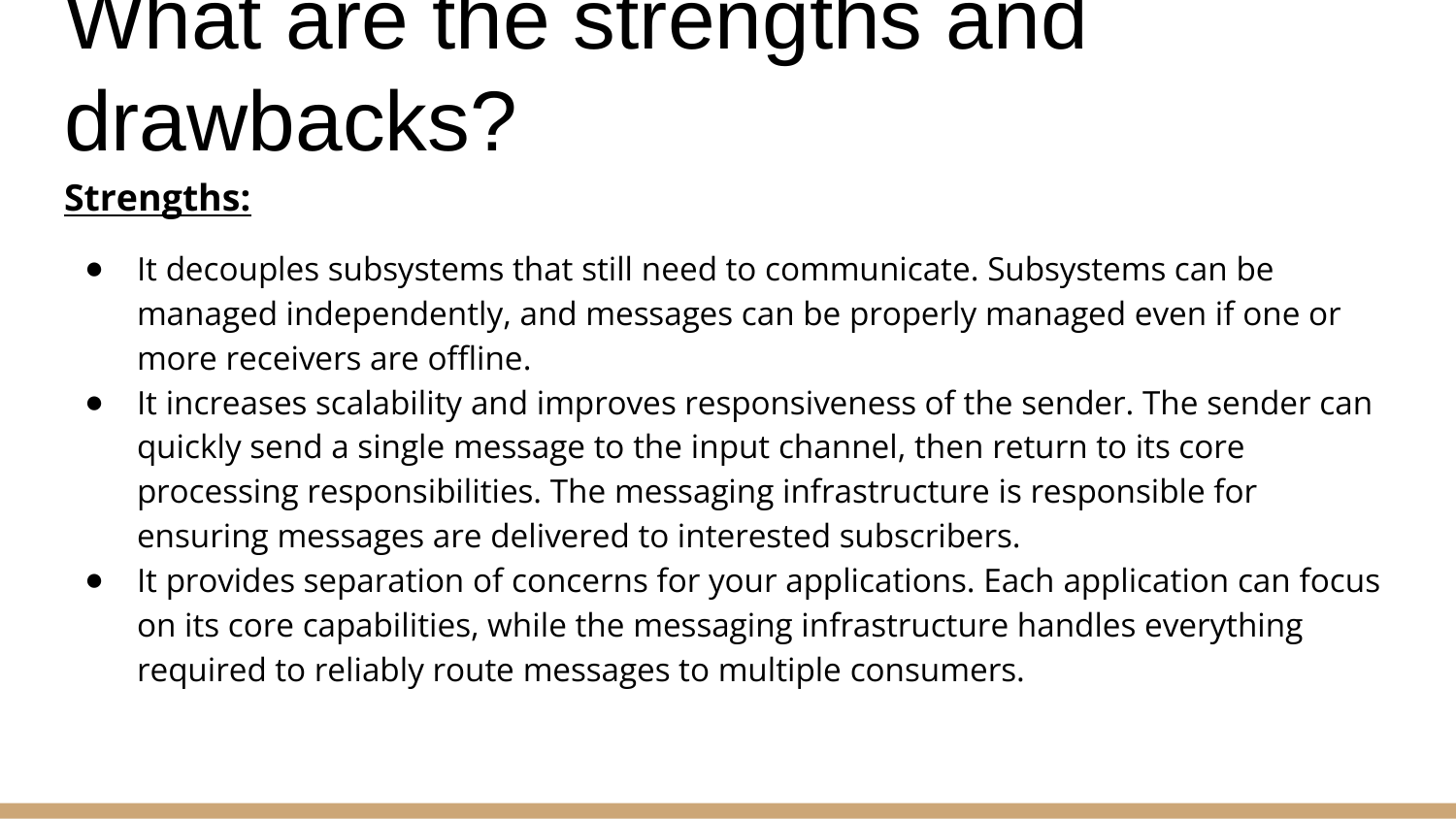

# What are the strengths and drawbacks?
Strengths:
It decouples subsystems that still need to communicate. Subsystems can be managed independently, and messages can be properly managed even if one or more receivers are offline.
It increases scalability and improves responsiveness of the sender. The sender can quickly send a single message to the input channel, then return to its core processing responsibilities. The messaging infrastructure is responsible for ensuring messages are delivered to interested subscribers.
It provides separation of concerns for your applications. Each application can focus on its core capabilities, while the messaging infrastructure handles everything required to reliably route messages to multiple consumers.